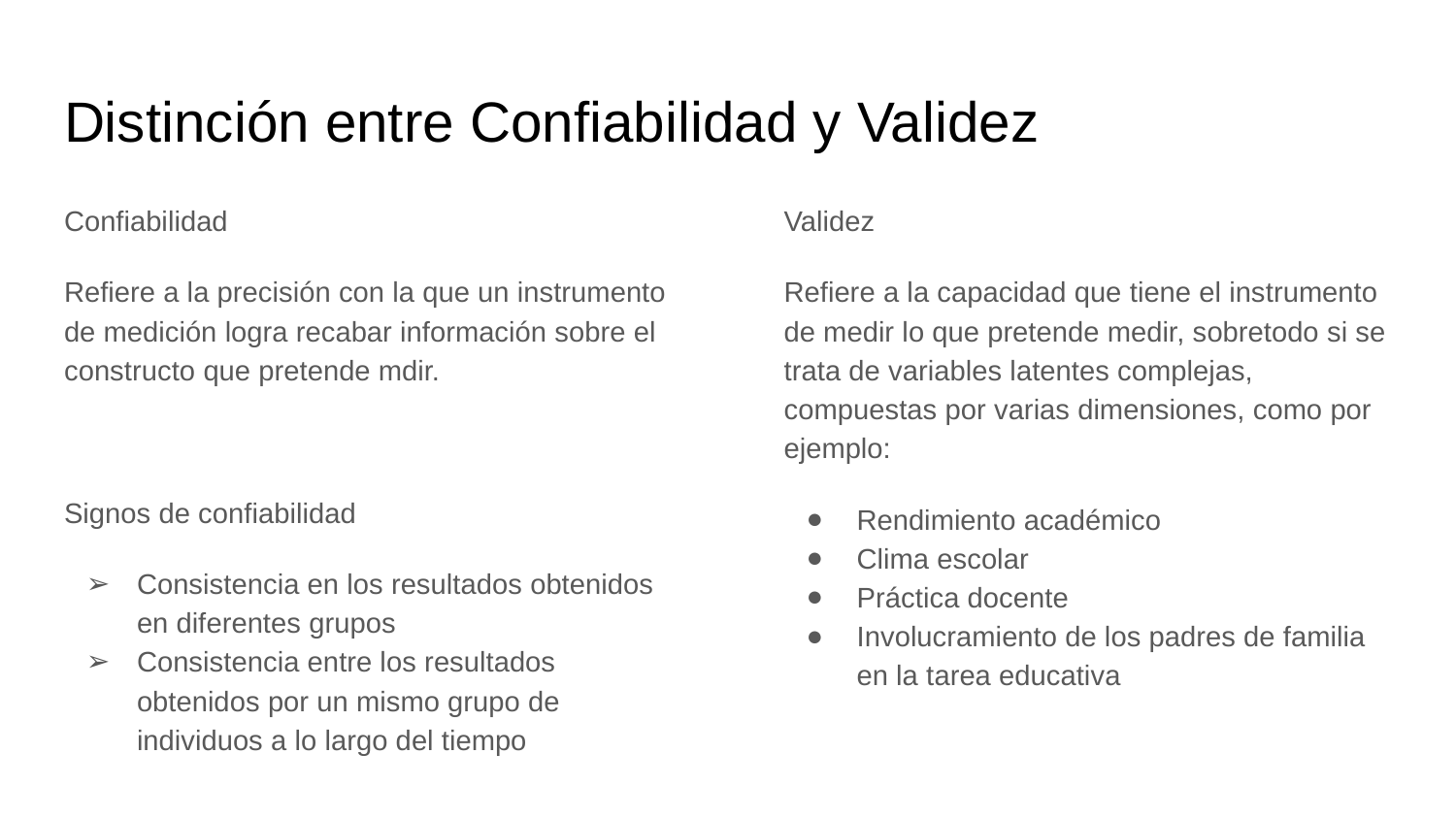

# Distinción entre Confiabilidad y Validez
Confiabilidad
Refiere a la precisión con la que un instrumento de medición logra recabar información sobre el constructo que pretende mdir.

Signos de confiabilidad
Consistencia en los resultados obtenidos en diferentes grupos
Consistencia entre los resultados obtenidos por un mismo grupo de individuos a lo largo del tiempo

Validez
Refiere a la capacidad que tiene el instrumento de medir lo que pretende medir, sobretodo si se trata de variables latentes complejas, compuestas por varias dimensiones, como por ejemplo:
Rendimiento académico
Clima escolar
Práctica docente
Involucramiento de los padres de familia en la tarea educativa